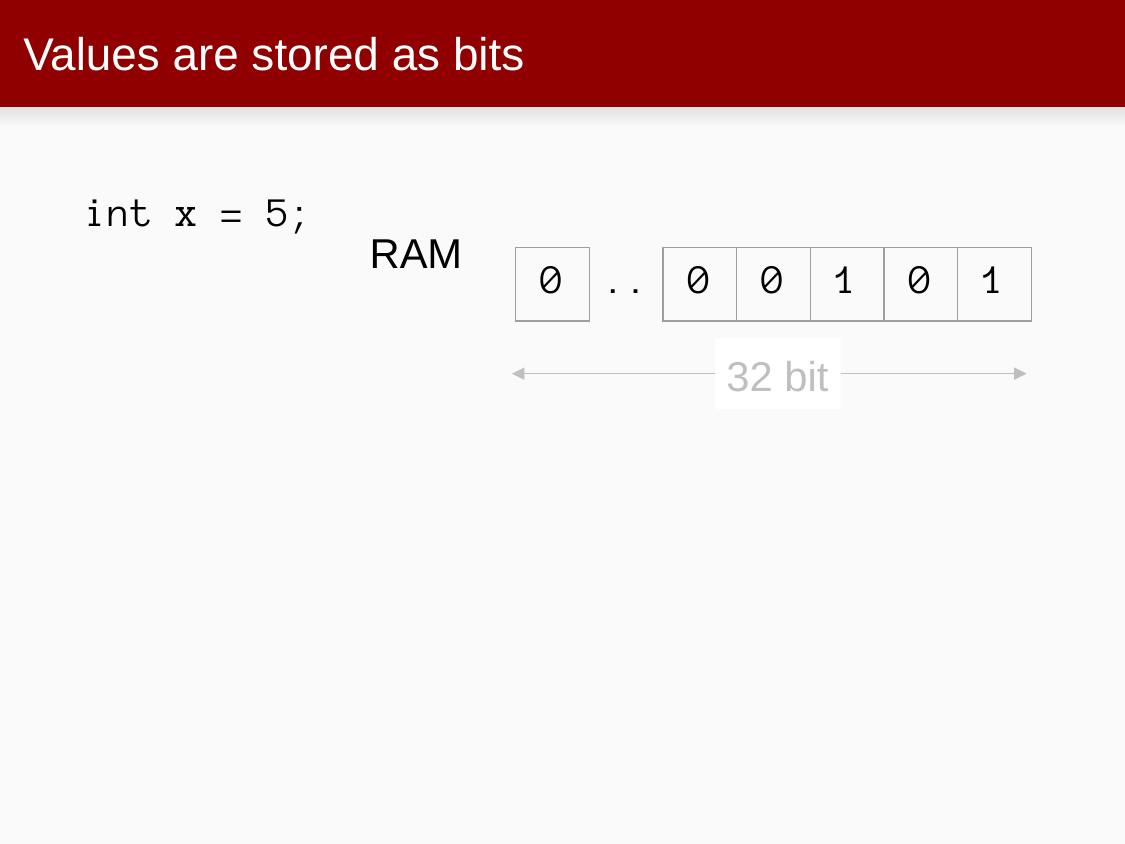

# Values are stored as bits
int x = 5;
RAM
| 0 | .. | 0 | 0 | 1 | 0 | 1 |
| --- | --- | --- | --- | --- | --- | --- |
32 bit